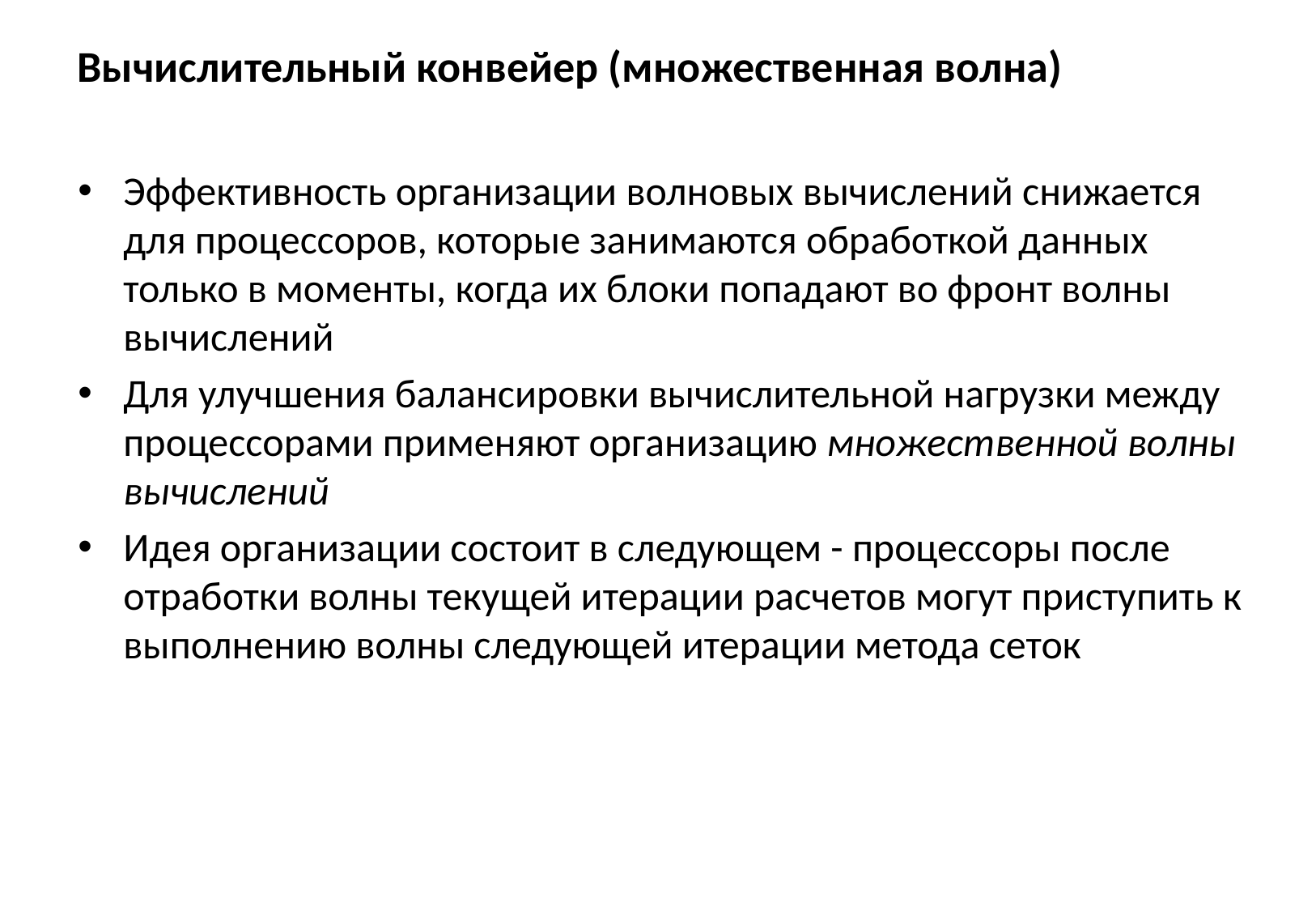

# Вычислительный конвейер (множественная волна)
Эффективность организации волновых вычислений снижается для процессоров, которые занимаются обработкой данных только в моменты, когда их блоки попадают во фронт волны вычислений
Для улучшения балансировки вычислительной нагрузки между процессорами применяют организацию множественной волны вычислений
Идея организации состоит в следующем - процессоры после отработки волны текущей итерации расчетов могут приступить к выполнению волны следующей итерации метода сеток